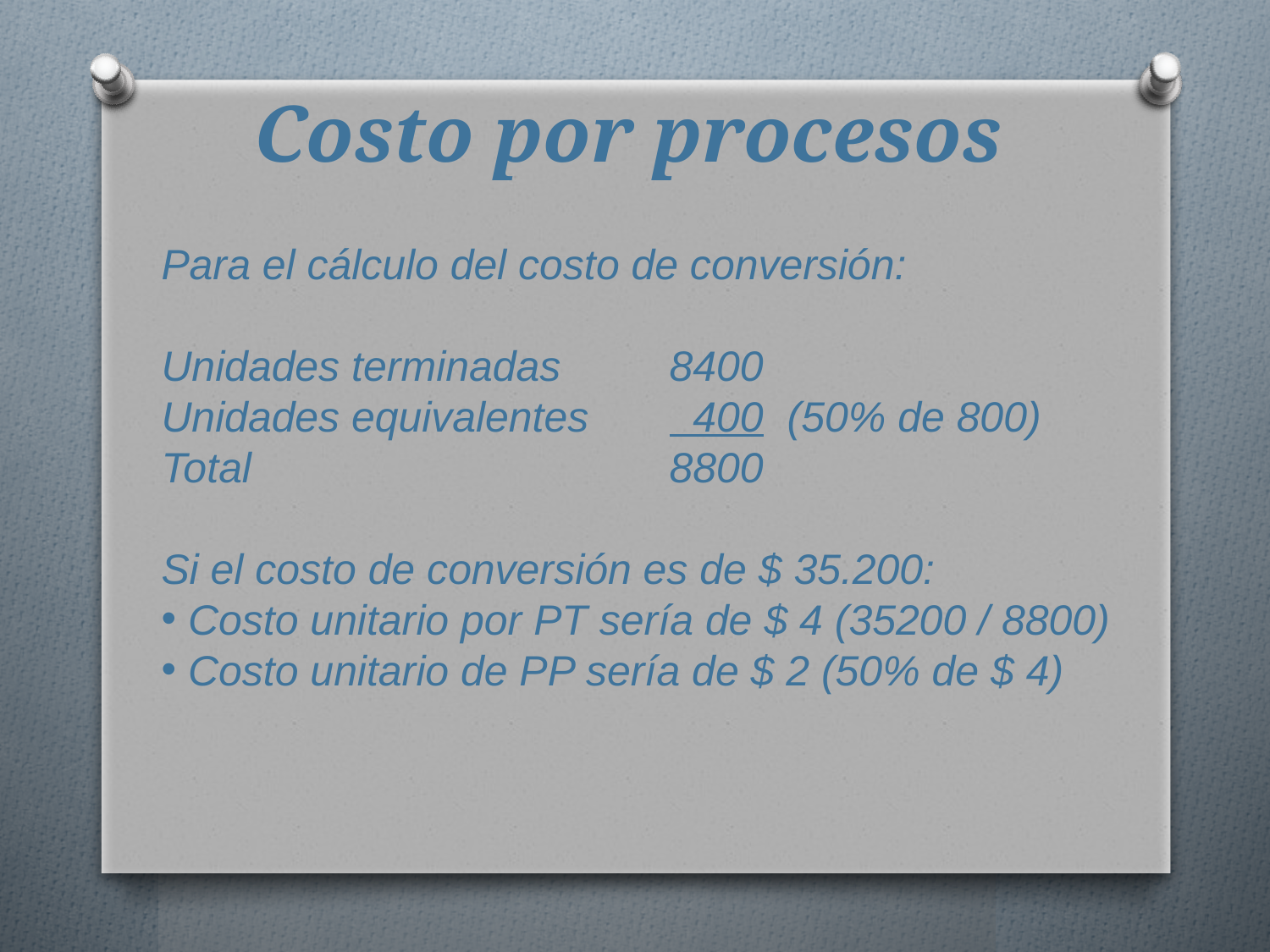

# Costo por procesos
Para el cálculo del costo de conversión:

Unidades terminadas	8400
Unidades equivalentes	  400  (50% de 800)
Total				8800

Si el costo de conversión es de $ 35.200:
 Costo unitario por PT sería de $ 4 (35200 / 8800)
 Costo unitario de PP sería de $ 2 (50% de $ 4)